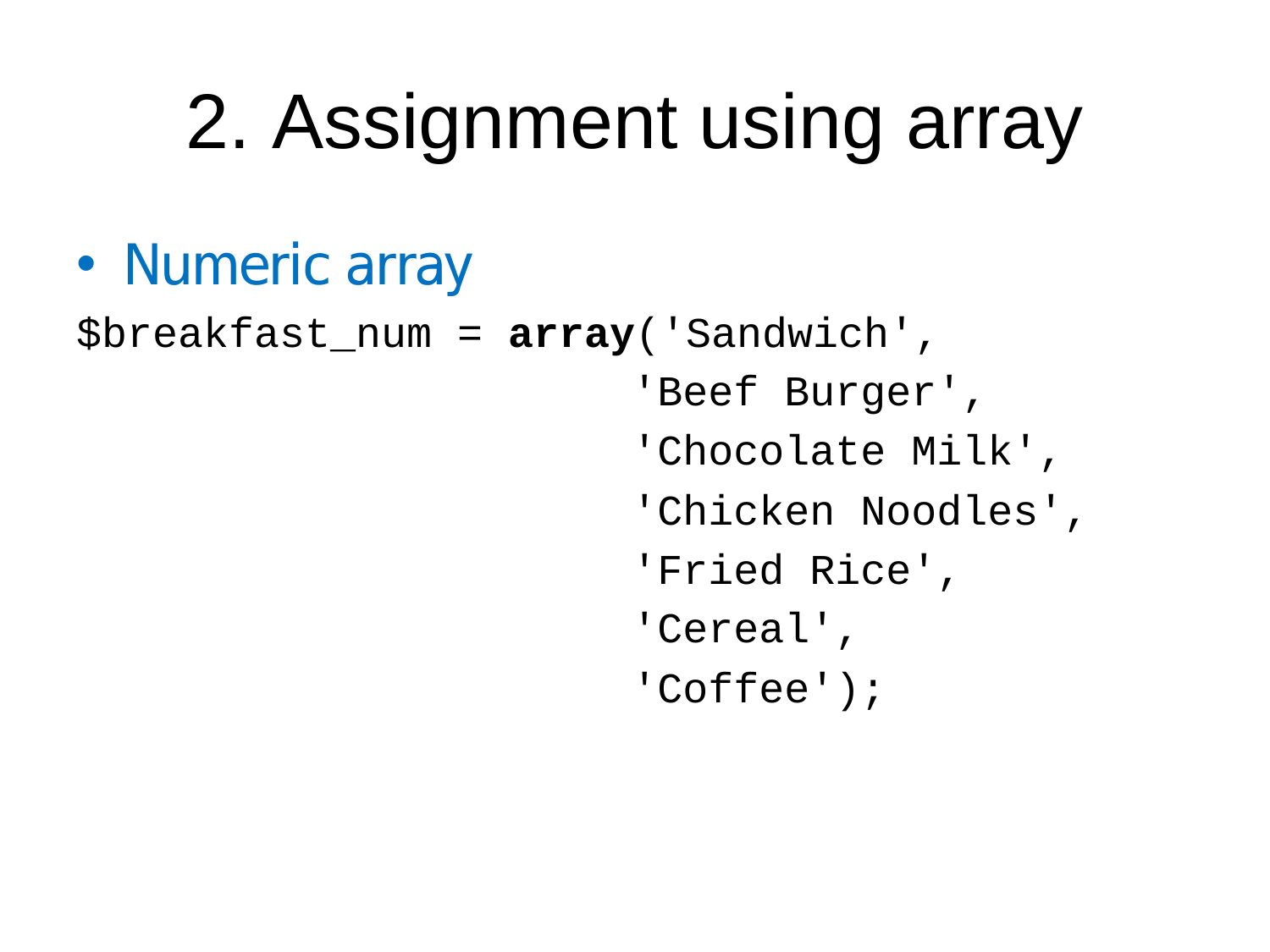

# 2. Assignment using array
Numeric array
$breakfast_num = array('Sandwich',
					'Beef Burger',
					'Chocolate Milk',
					'Chicken Noodles',
					'Fried Rice',
					'Cereal',
					'Coffee');